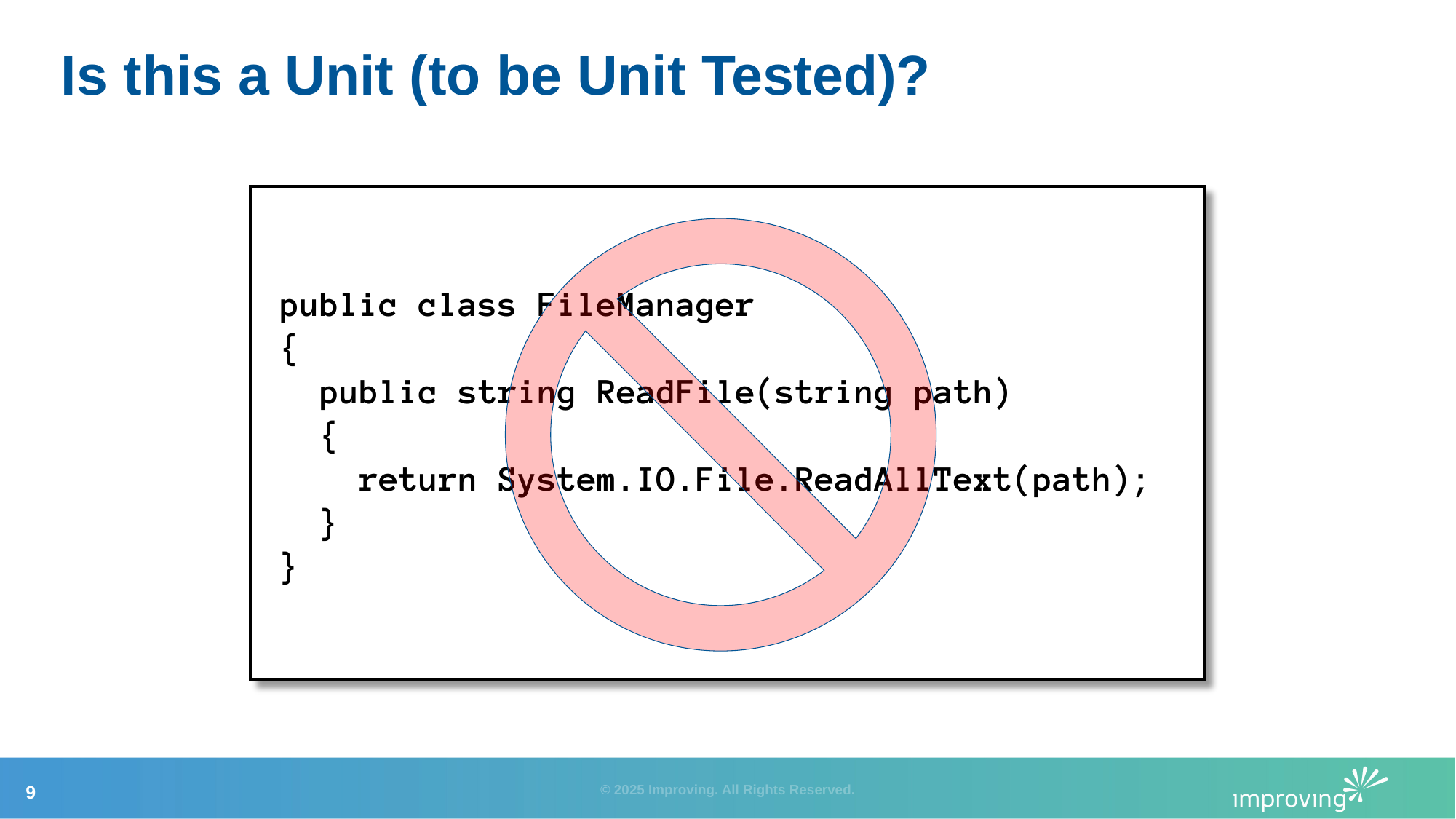

# Is this a Unit (to be Unit Tested)?

public class FileManager
{
  public string ReadFile(string path)
  {
    return System.IO.File.ReadAllText(path);
  }
}

9